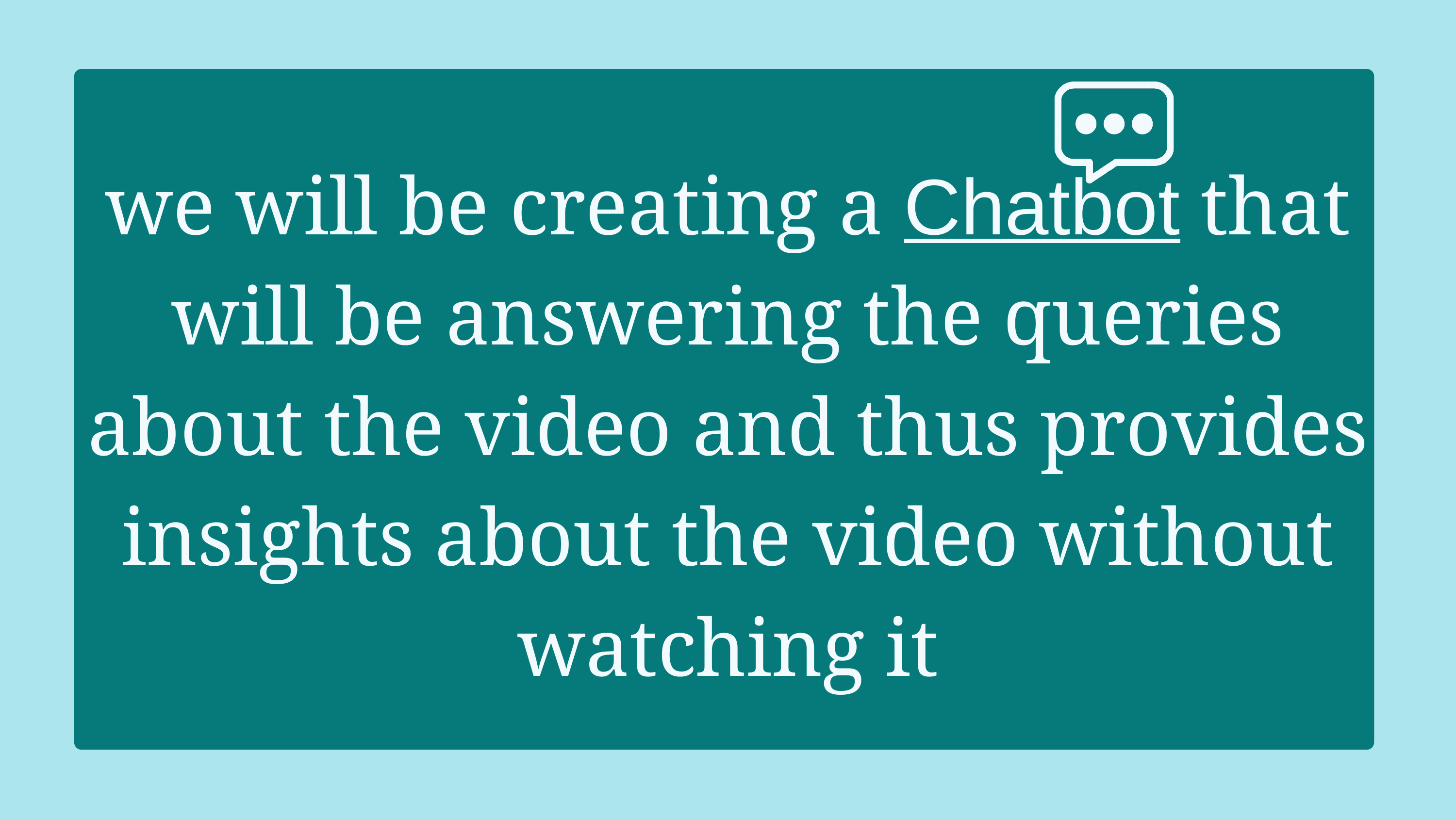

we will be creating a Chatbot that will be answering the queries about the video and thus provides insights about the video without watching it